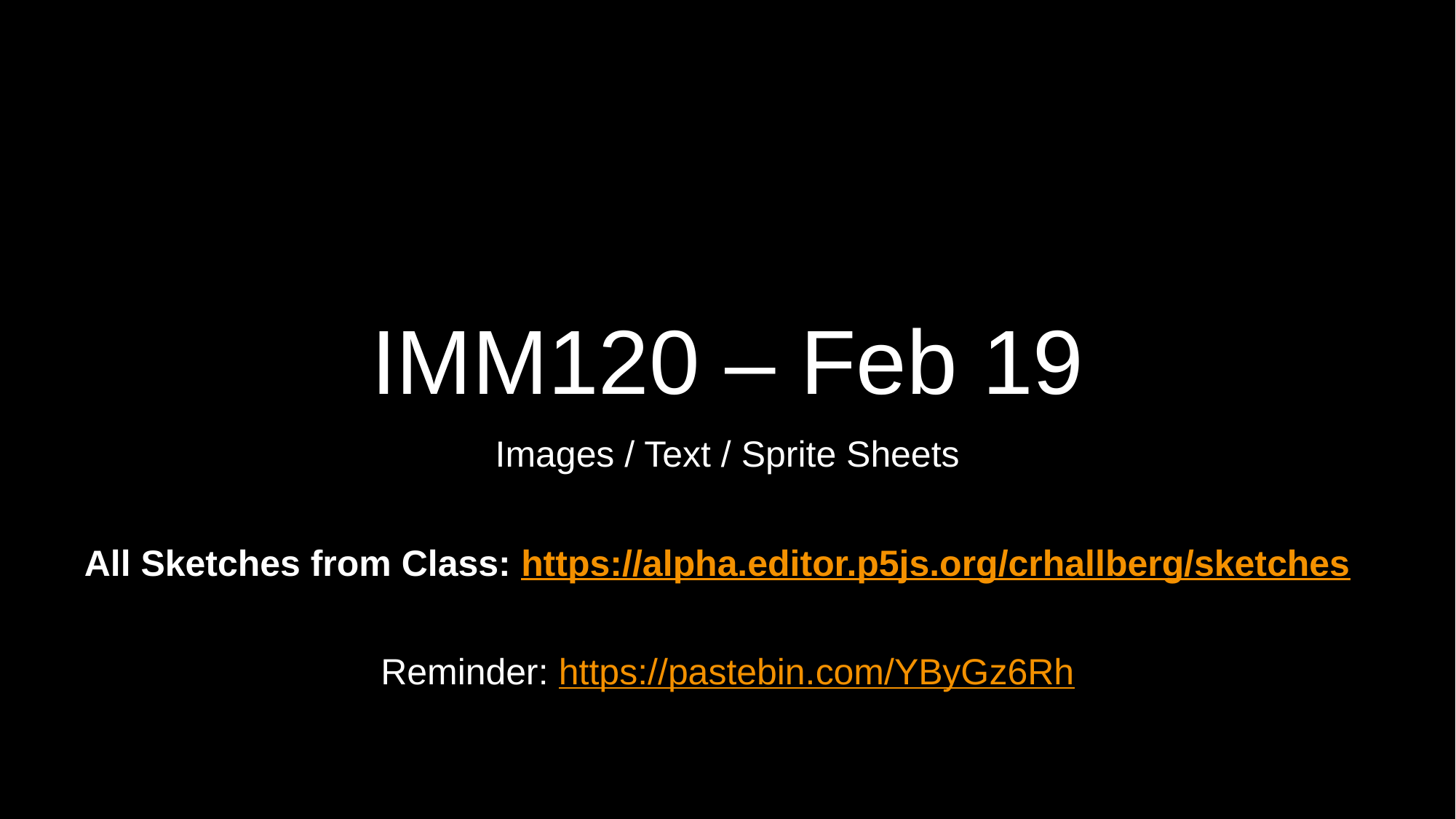

# IMM120 – Feb 19
Images / Text / Sprite Sheets

All Sketches from Class: https://alpha.editor.p5js.org/crhallberg/sketches

Reminder: https://pastebin.com/YByGz6Rh